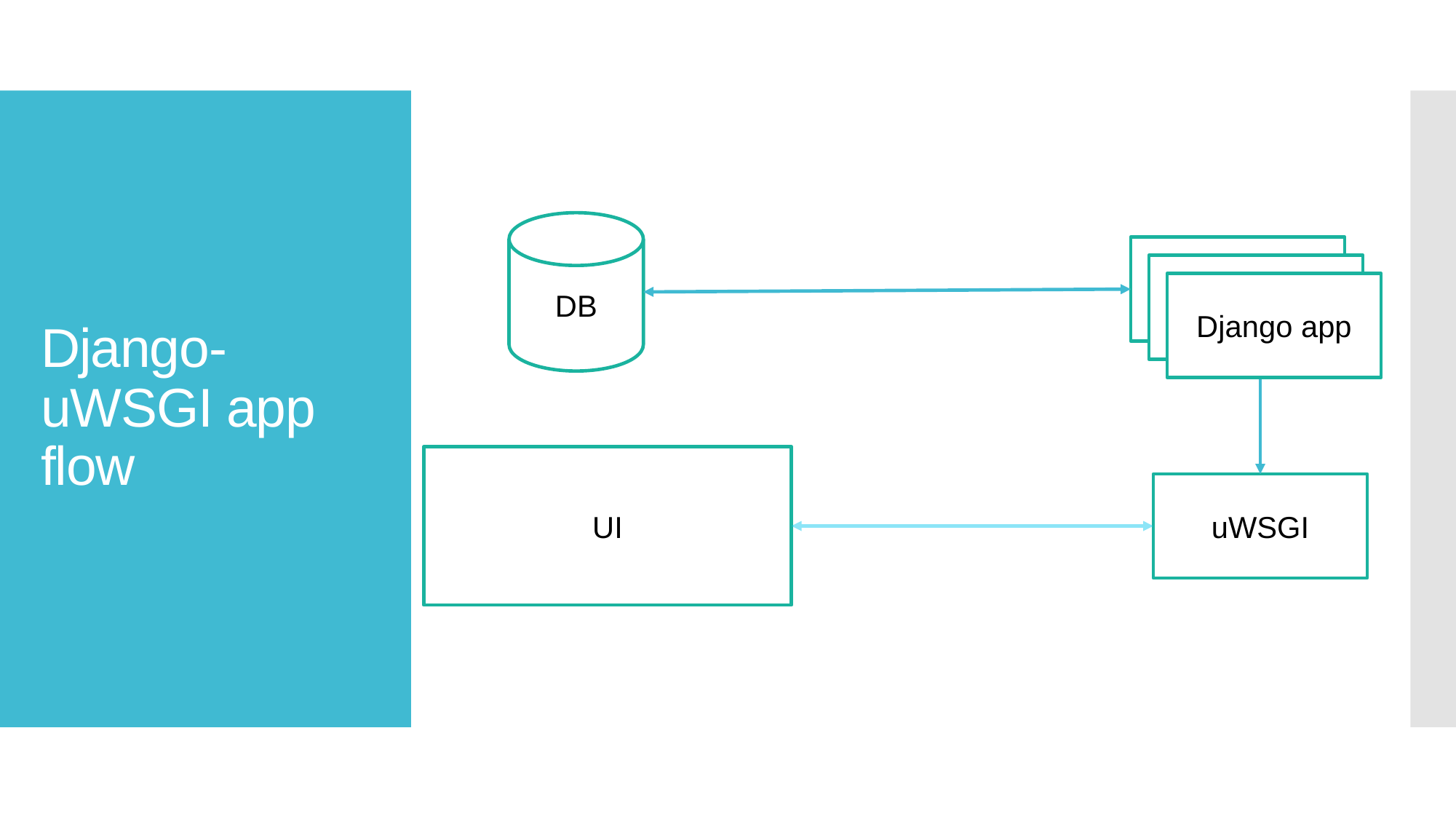

# Django-uWSGI app flow
DB
Django app
Django app
Django app
UI
uWSGI